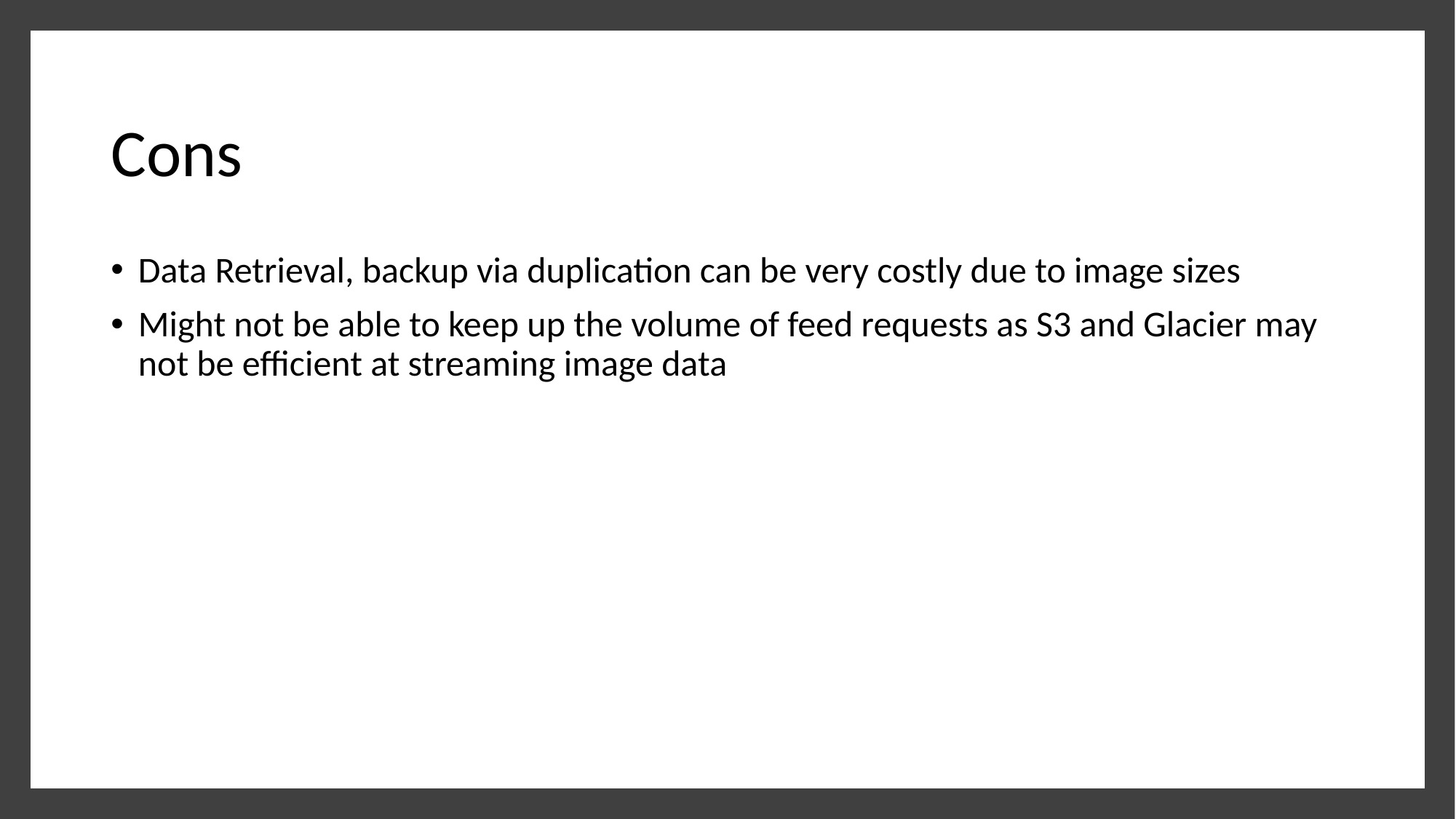

# Cons
Data Retrieval, backup via duplication can be very costly due to image sizes
Might not be able to keep up the volume of feed requests as S3 and Glacier may not be efficient at streaming image data